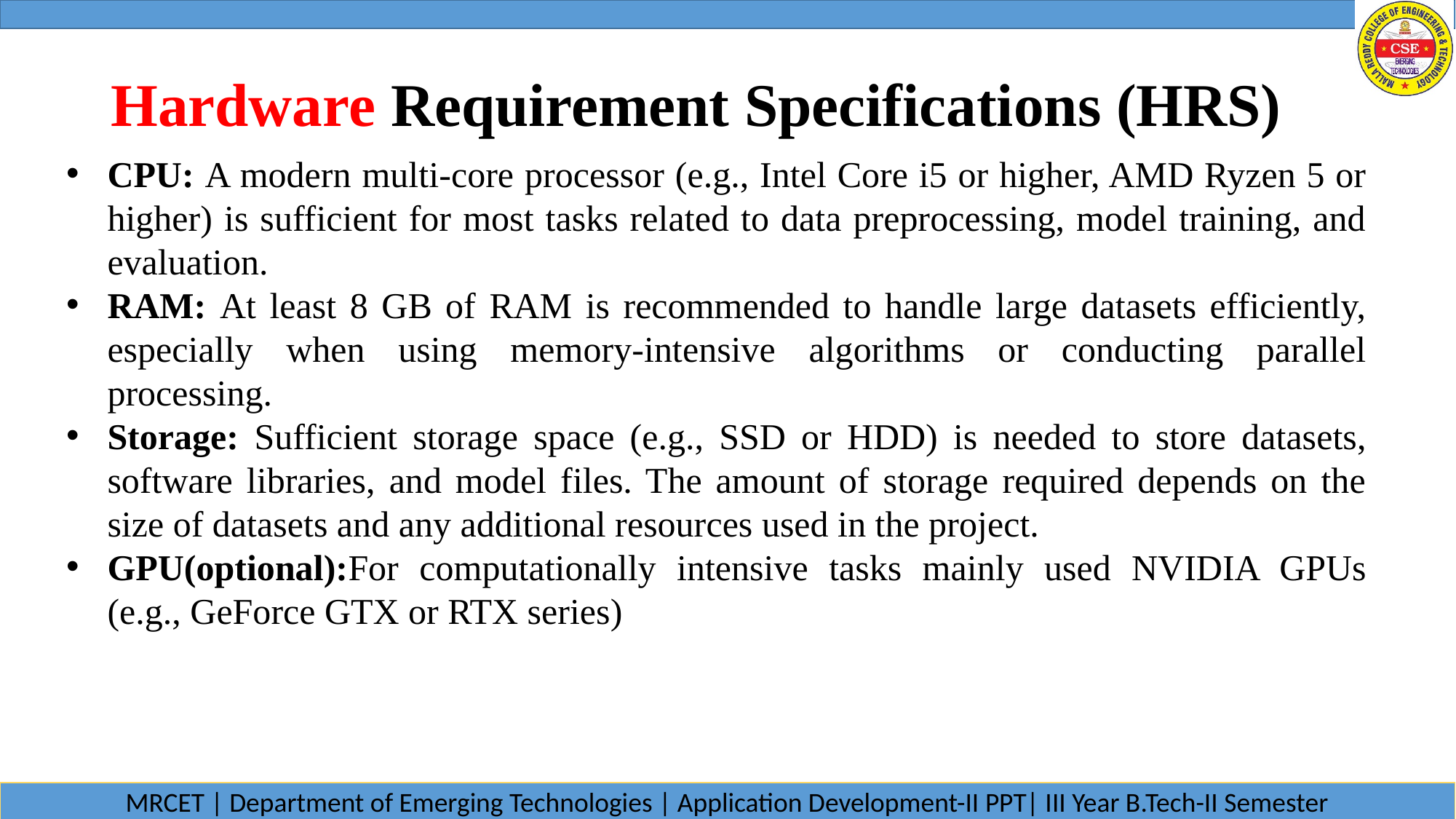

# Hardware Requirement Specifications (HRS)
CPU: A modern multi-core processor (e.g., Intel Core i5 or higher, AMD Ryzen 5 or higher) is sufficient for most tasks related to data preprocessing, model training, and evaluation.
RAM: At least 8 GB of RAM is recommended to handle large datasets efficiently, especially when using memory-intensive algorithms or conducting parallel processing.
Storage: Sufficient storage space (e.g., SSD or HDD) is needed to store datasets, software libraries, and model files. The amount of storage required depends on the size of datasets and any additional resources used in the project.
GPU(optional):For computationally intensive tasks mainly used NVIDIA GPUs (e.g., GeForce GTX or RTX series)